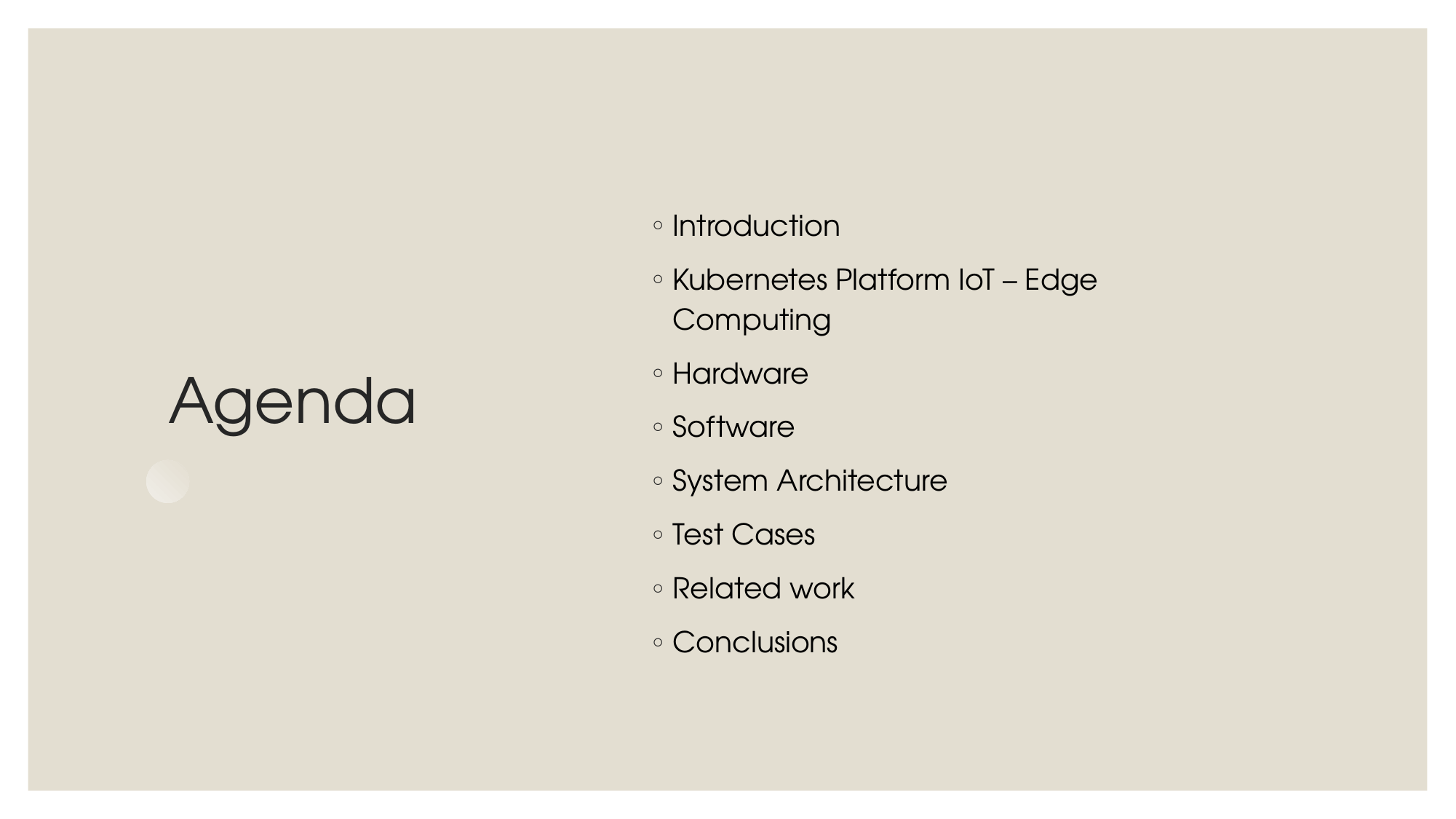

# Agenda

Introduction
Kubernetes Platform IoT – Edge Computing
Hardware
Software
System Architecture
Test Cases
Related work
Conclusions